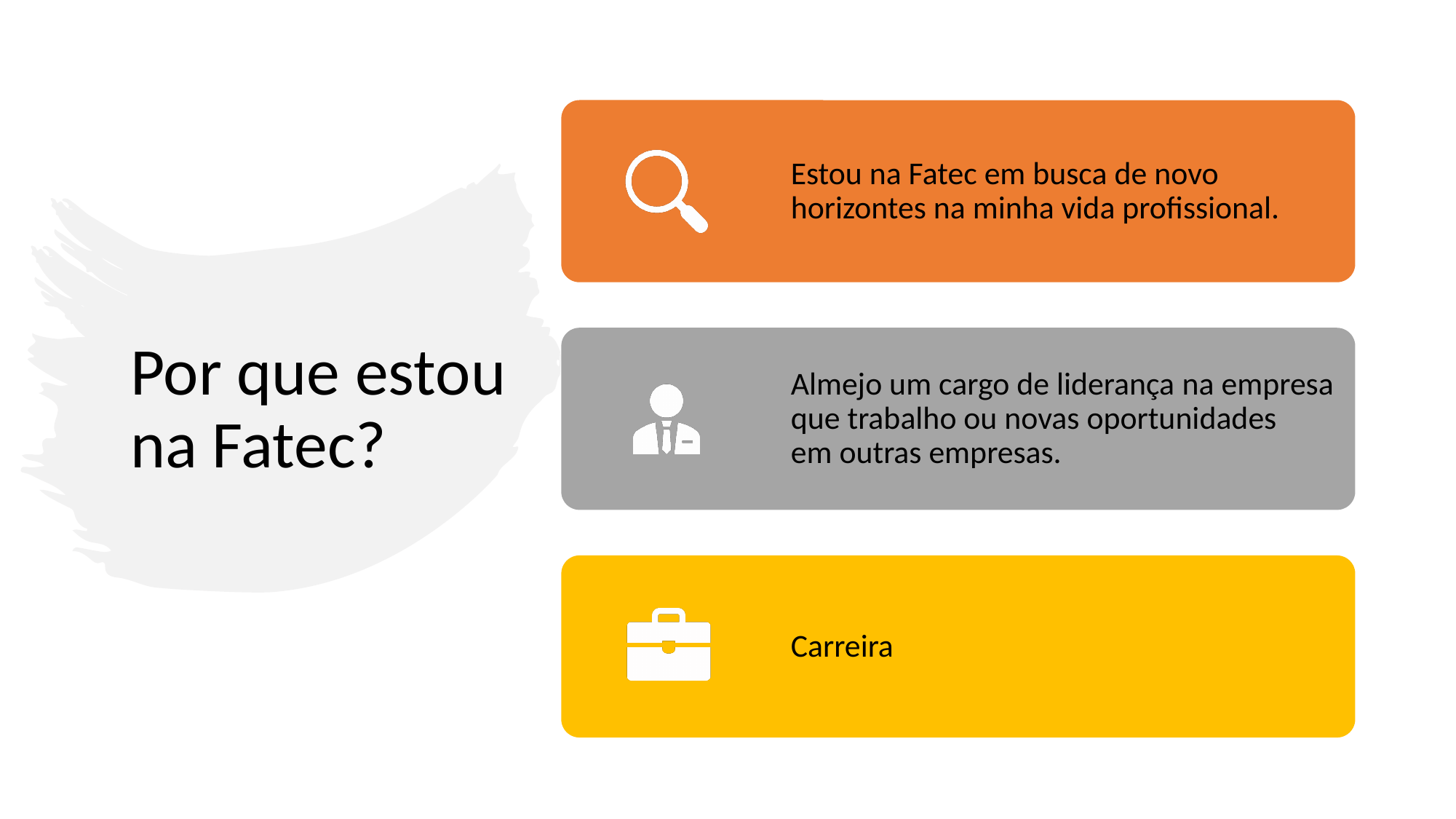

# Por que estou na Fatec?
Estou na Fatec em busca de novo horizontes na minha vida profissional.
Almejo um cargo de liderança na empresa que trabalho ou novas oportunidades em outras empresas.
Carreira